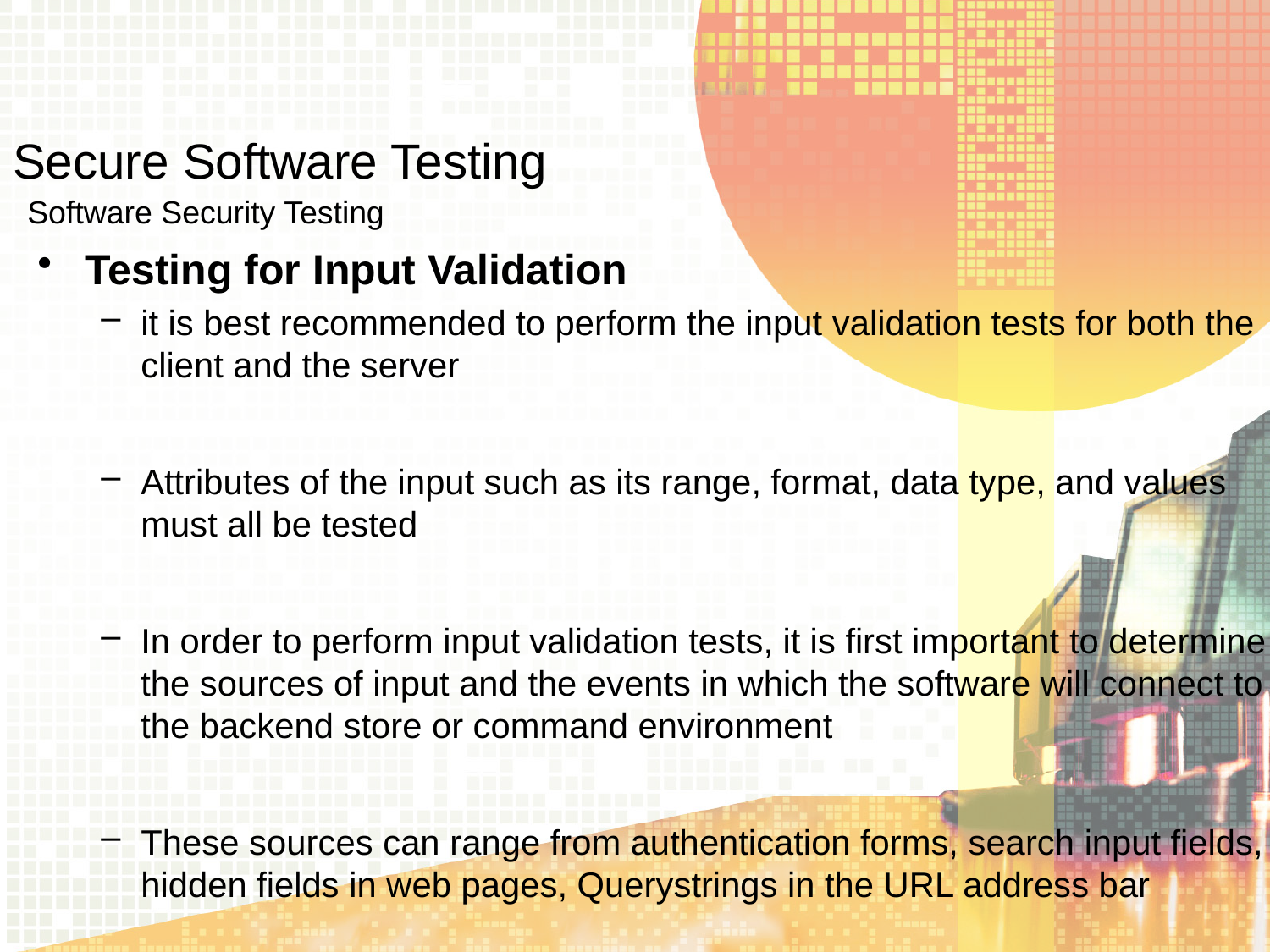

Secure Software Testing
Software Security Testing
Testing for Input Validation
it is best recommended to perform the input validation tests for both the client and the server

Attributes of the input such as its range, format, data type, and values must all be tested

In order to perform input validation tests, it is first important to determine the sources of input and the events in which the software will connect to the backend store or command environment

These sources can range from authentication forms, search input fields, hidden fields in web pages, Querystrings in the URL address bar